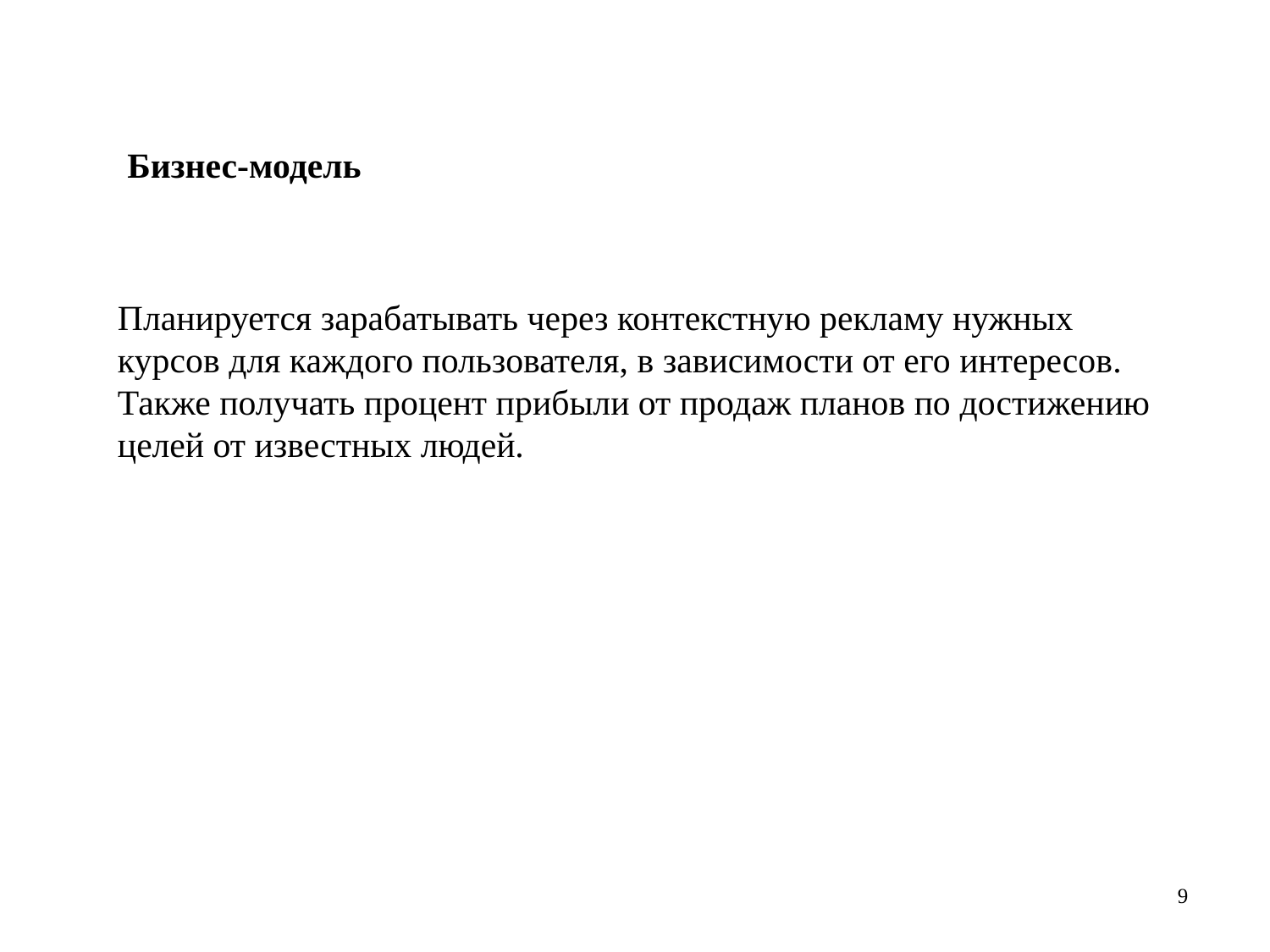

Бизнес-модель

Планируется зарабатывать через контекстную рекламу нужных курсов для каждого пользователя, в зависимости от его интересов. Также получать процент прибыли от продаж планов по достижению целей от известных людей.
9